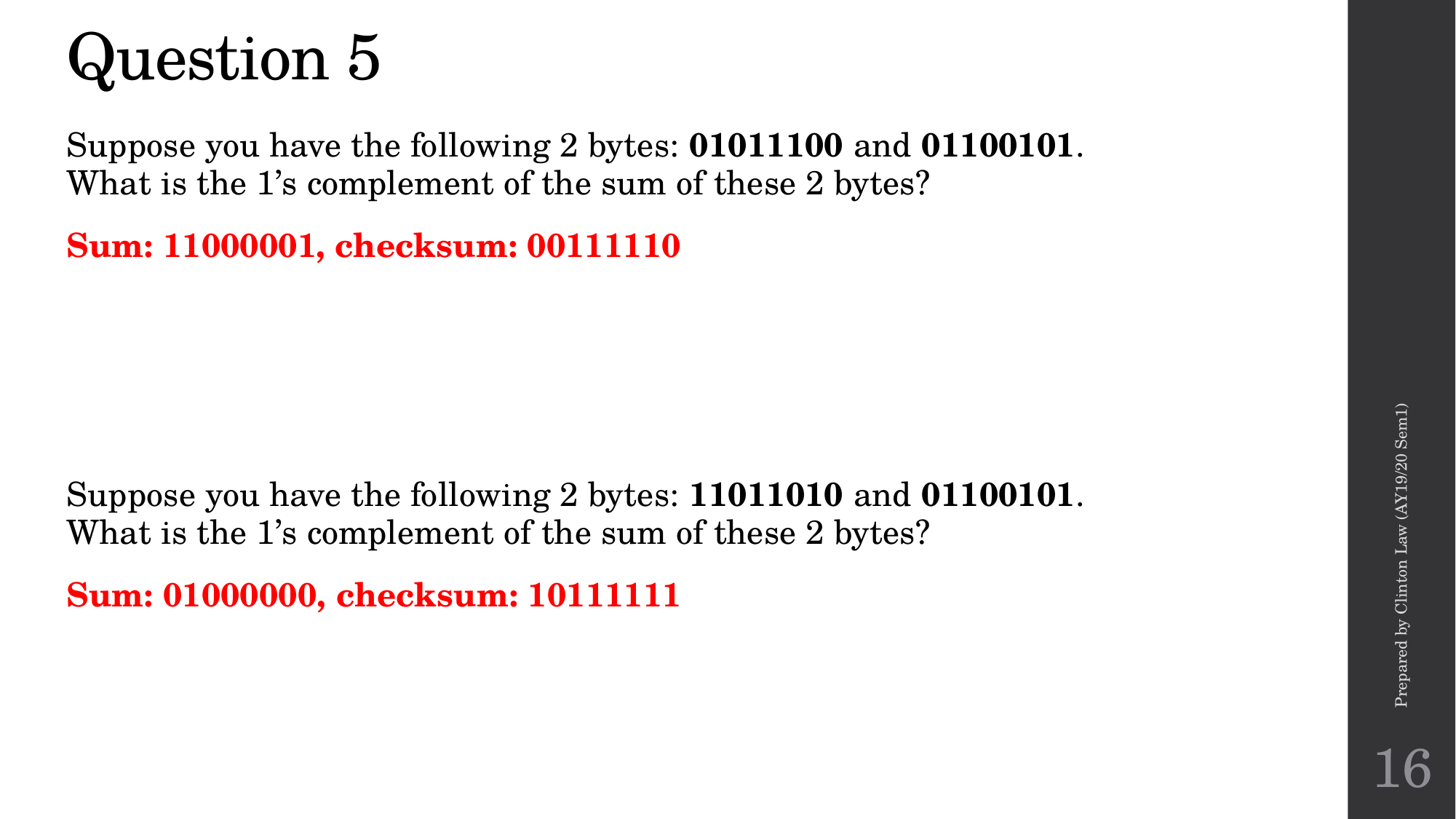

# Question 5
Suppose you have the following 2 bytes: 01011100 and 01100101. What is the 1’s complement of the sum of these 2 bytes?
Sum: 11000001, checksum: 00111110

Suppose you have the following 2 bytes: 11011010 and 01100101. What is the 1’s complement of the sum of these 2 bytes?
Sum: 01000000, checksum: 10111111
Prepared by Clinton Law (AY19/20 Sem1)
16